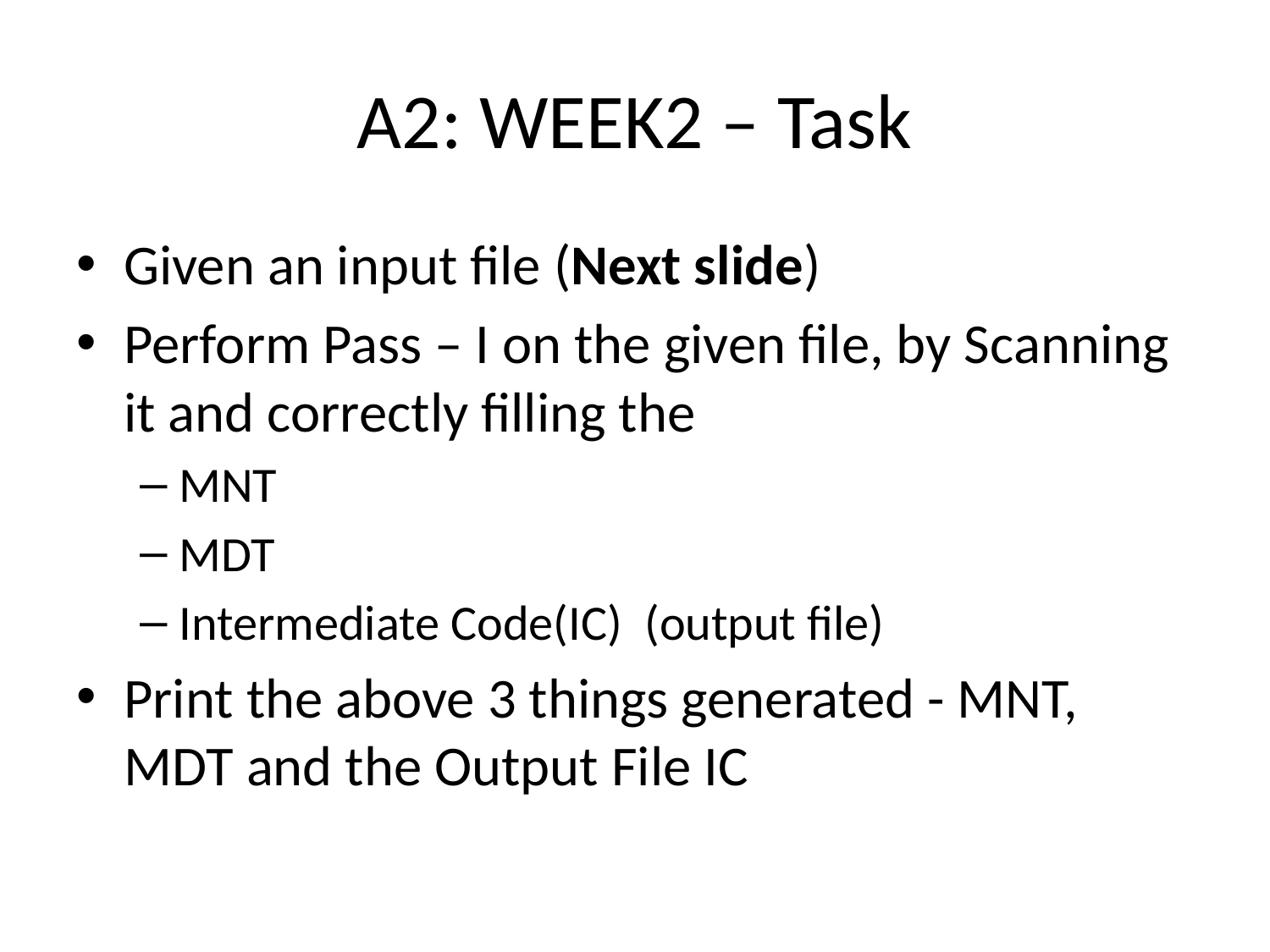

# A2: WEEK2 – Task
Given an input file (Next slide)
Perform Pass – I on the given file, by Scanning it and correctly filling the
MNT
MDT
Intermediate Code(IC)  (output file)
Print the above 3 things generated - MNT, MDT and the Output File IC